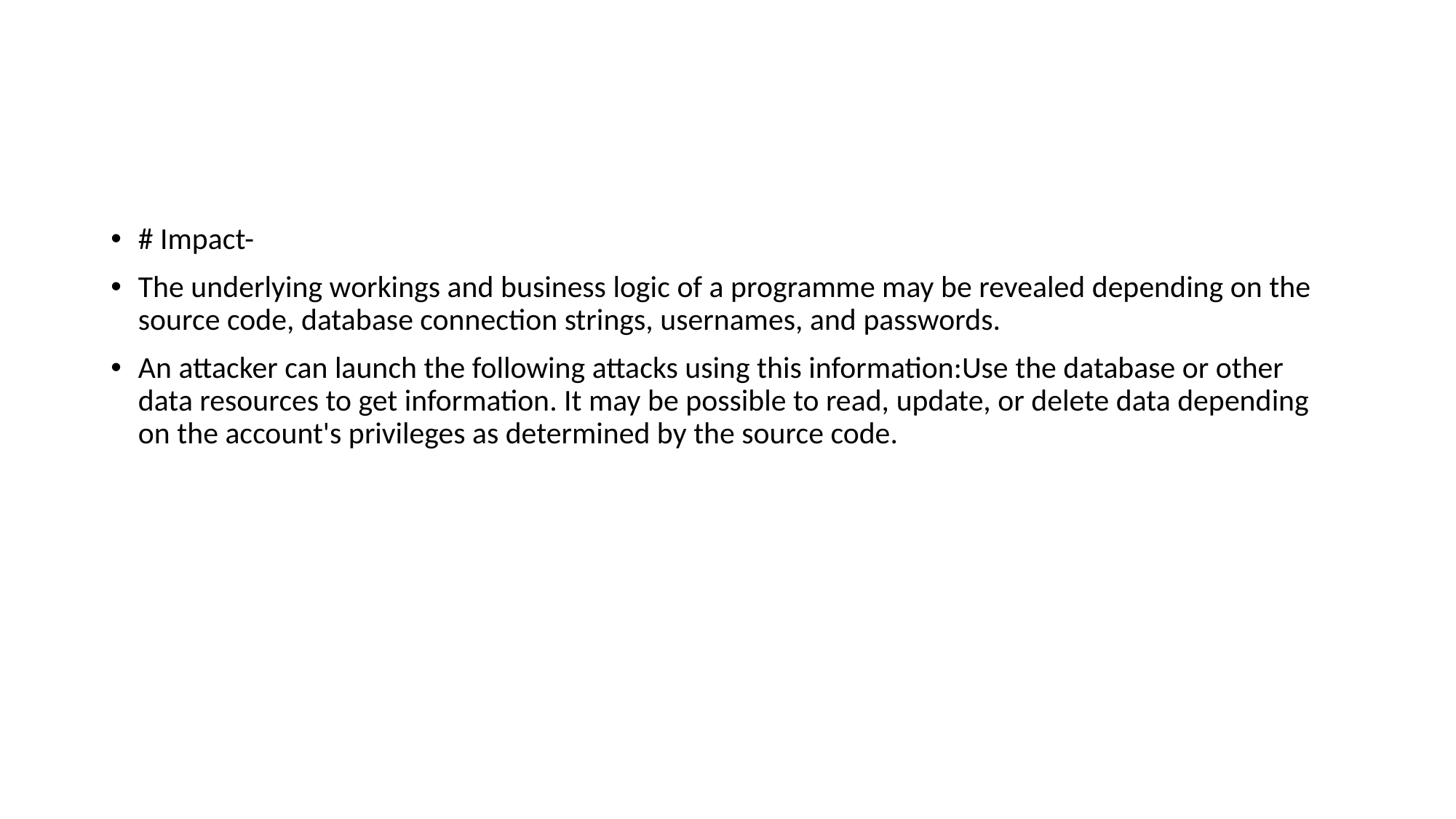

#
# Impact-
The underlying workings and business logic of a programme may be revealed depending on the source code, database connection strings, usernames, and passwords.
An attacker can launch the following attacks using this information:Use the database or other data resources to get information. It may be possible to read, update, or delete data depending on the account's privileges as determined by the source code.